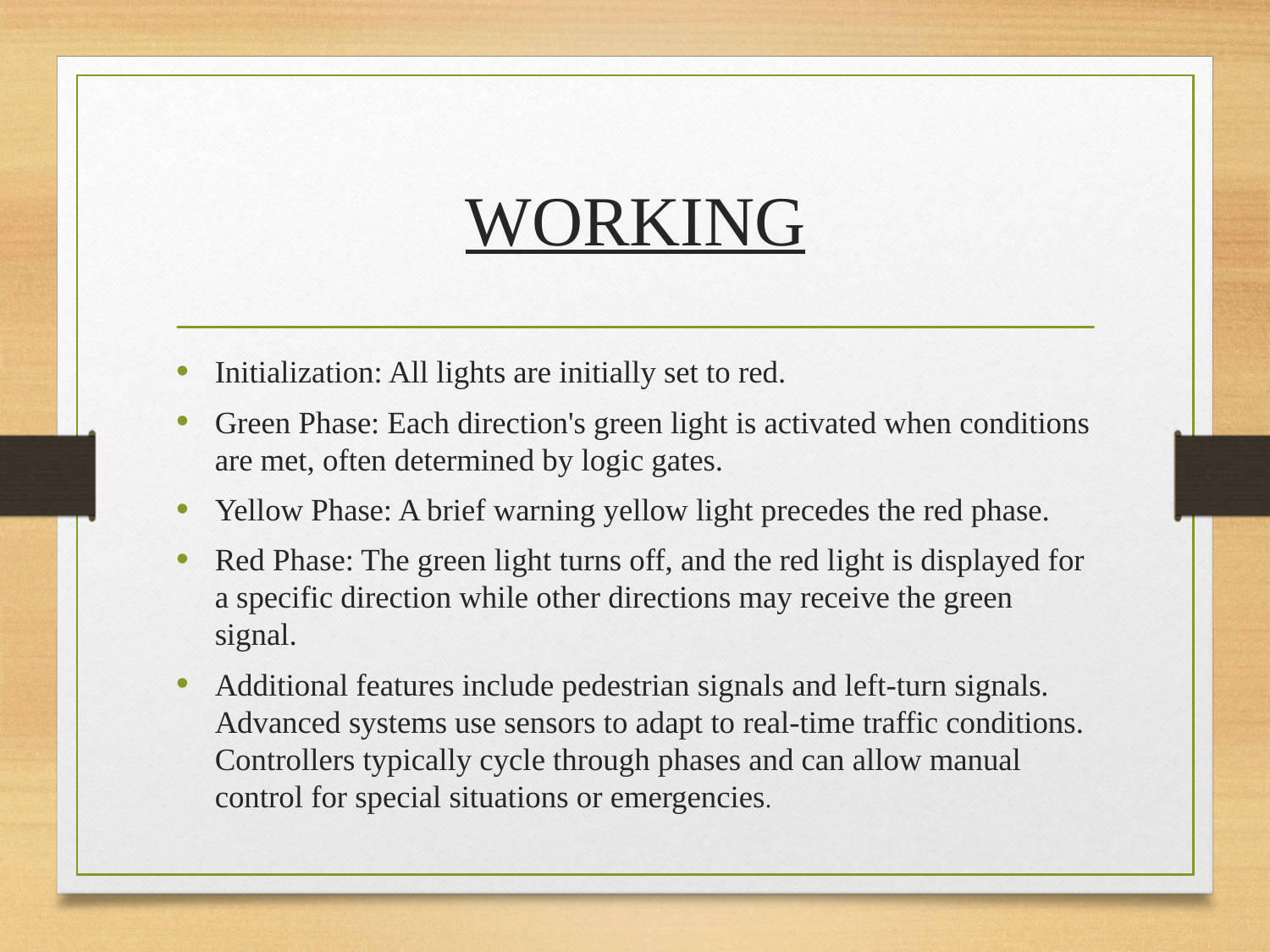

# WORKING
Initialization: All lights are initially set to red.
Green Phase: Each direction's green light is activated when conditions are met, often determined by logic gates.
Yellow Phase: A brief warning yellow light precedes the red phase.
Red Phase: The green light turns off, and the red light is displayed for a specific direction while other directions may receive the green signal.
Additional features include pedestrian signals and left-turn signals. Advanced systems use sensors to adapt to real-time traffic conditions. Controllers typically cycle through phases and can allow manual control for special situations or emergencies.